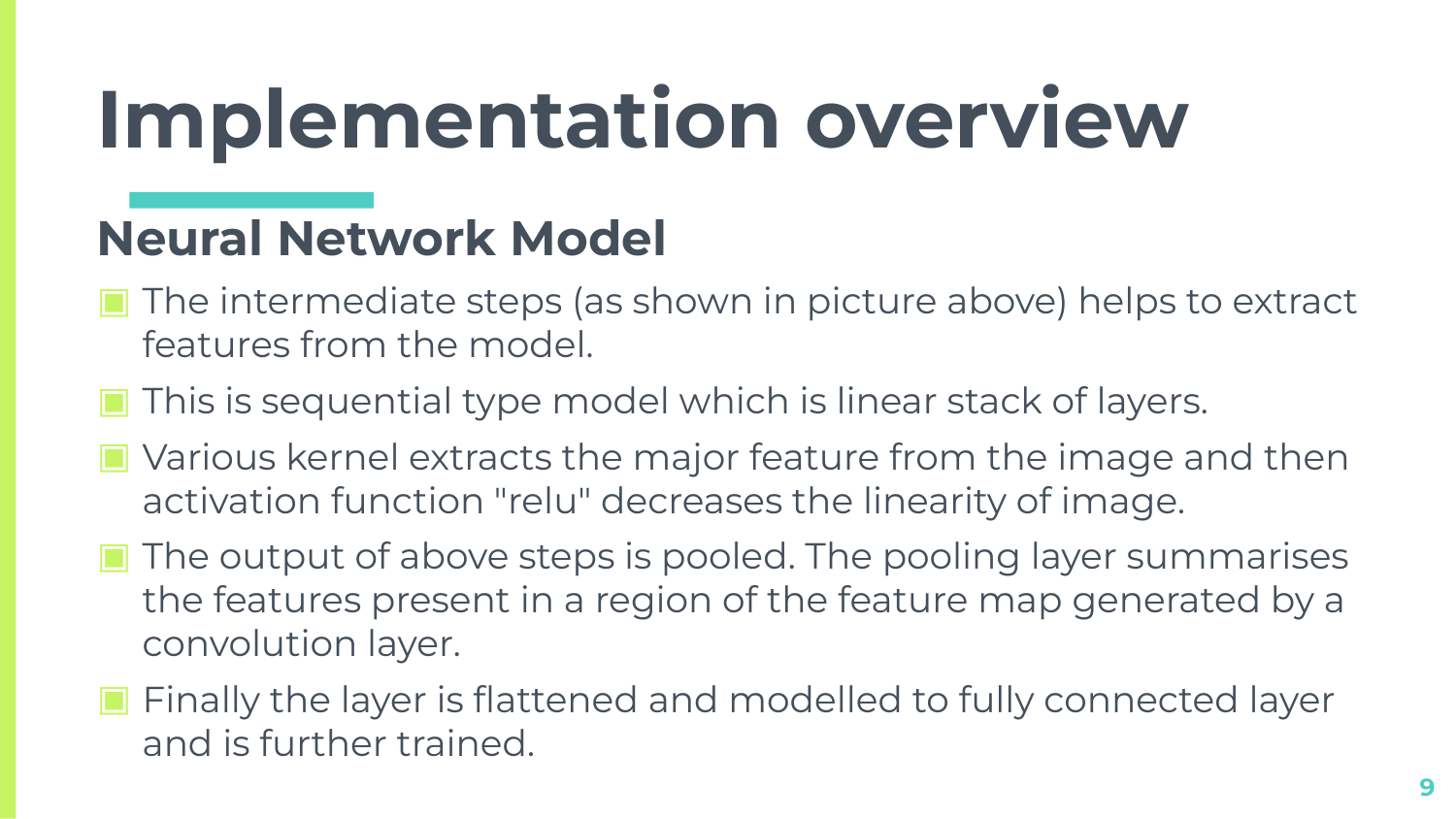

# Implementation overview
Neural Network Model
The intermediate steps (as shown in picture above) helps to extract features from the model.
This is sequential type model which is linear stack of layers.
Various kernel extracts the major feature from the image and then activation function "relu" decreases the linearity of image.
The output of above steps is pooled. The pooling layer summarises the features present in a region of the feature map generated by a convolution layer.
Finally the layer is flattened and modelled to fully connected layer and is further trained.

9